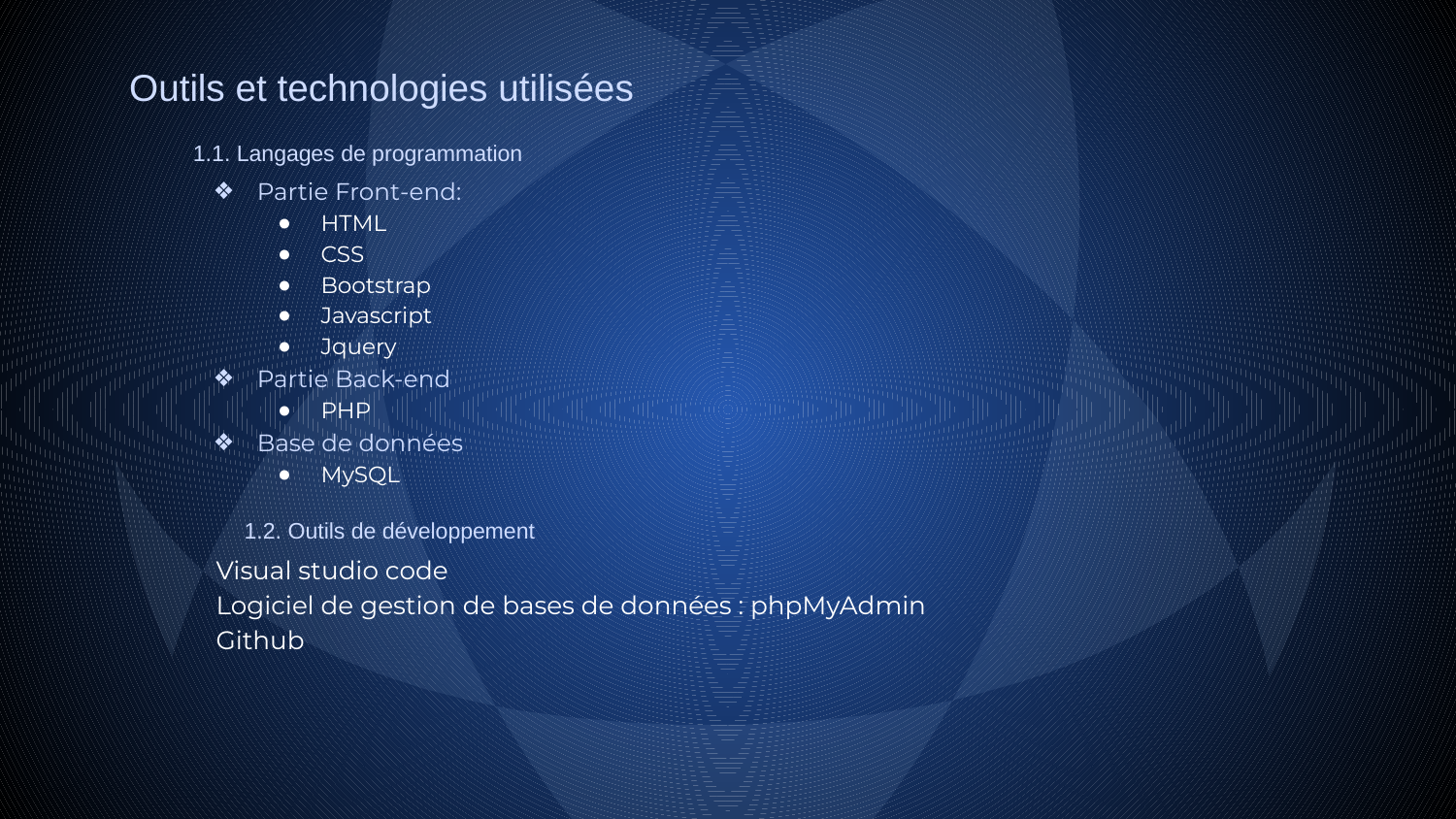

# Outils et technologies utilisées
1.1. Langages de programmation
Partie Front-end:
HTML
CSS
Bootstrap
Javascript
Jquery
Partie Back-end
PHP
Base de données
MySQL
	1.2. Outils de développement
	Visual studio code
	Logiciel de gestion de bases de données : phpMyAdmin
	Github